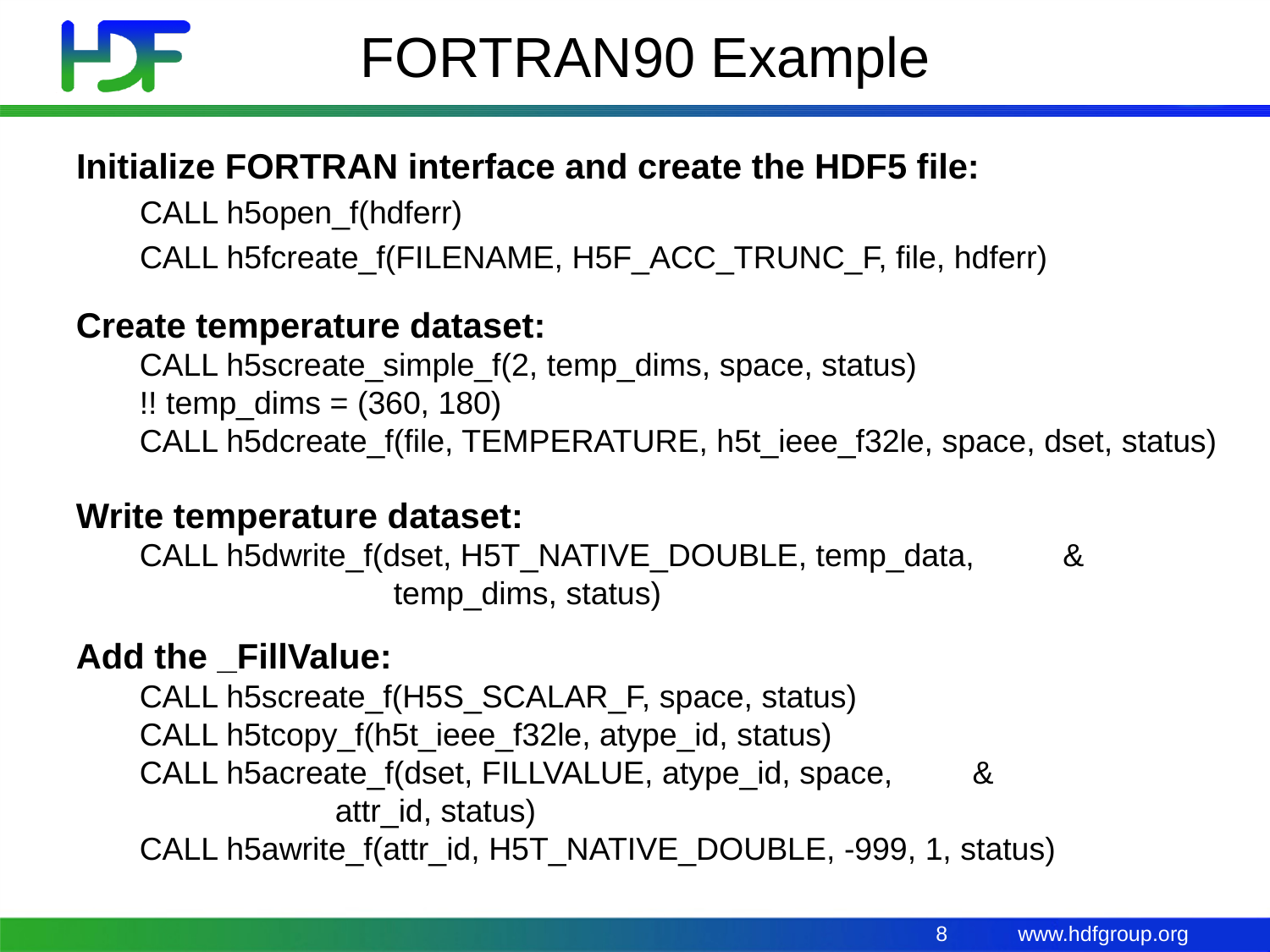

# FORTRAN90 Example
Initialize FORTRAN interface and create the HDF5 file:
CALL h5open_f(hdferr)
CALL h5fcreate_f(FILENAME, H5F_ACC_TRUNC_F, file, hdferr)
Create temperature dataset:
CALL h5screate_simple_f(2, temp_dims, space, status)
!! temp_dims = (360, 180)
CALL h5dcreate_f(file, TEMPERATURE, h5t_ieee_f32le, space, dset, status)
Write temperature dataset:
CALL h5dwrite_f(dset, H5T_NATIVE_DOUBLE, temp_data,          &
		temp_dims, status)
Add the _FillValue:
CALL h5screate_f(H5S_SCALAR_F, space, status)
CALL h5tcopy_f(h5t_ieee_f32le, atype_id, status)
CALL h5acreate_f(dset, FILLVALUE, atype_id, space,         &
                      attr_id, status)
CALL h5awrite_f(attr_id, H5T_NATIVE_DOUBLE, -999, 1, status)
8